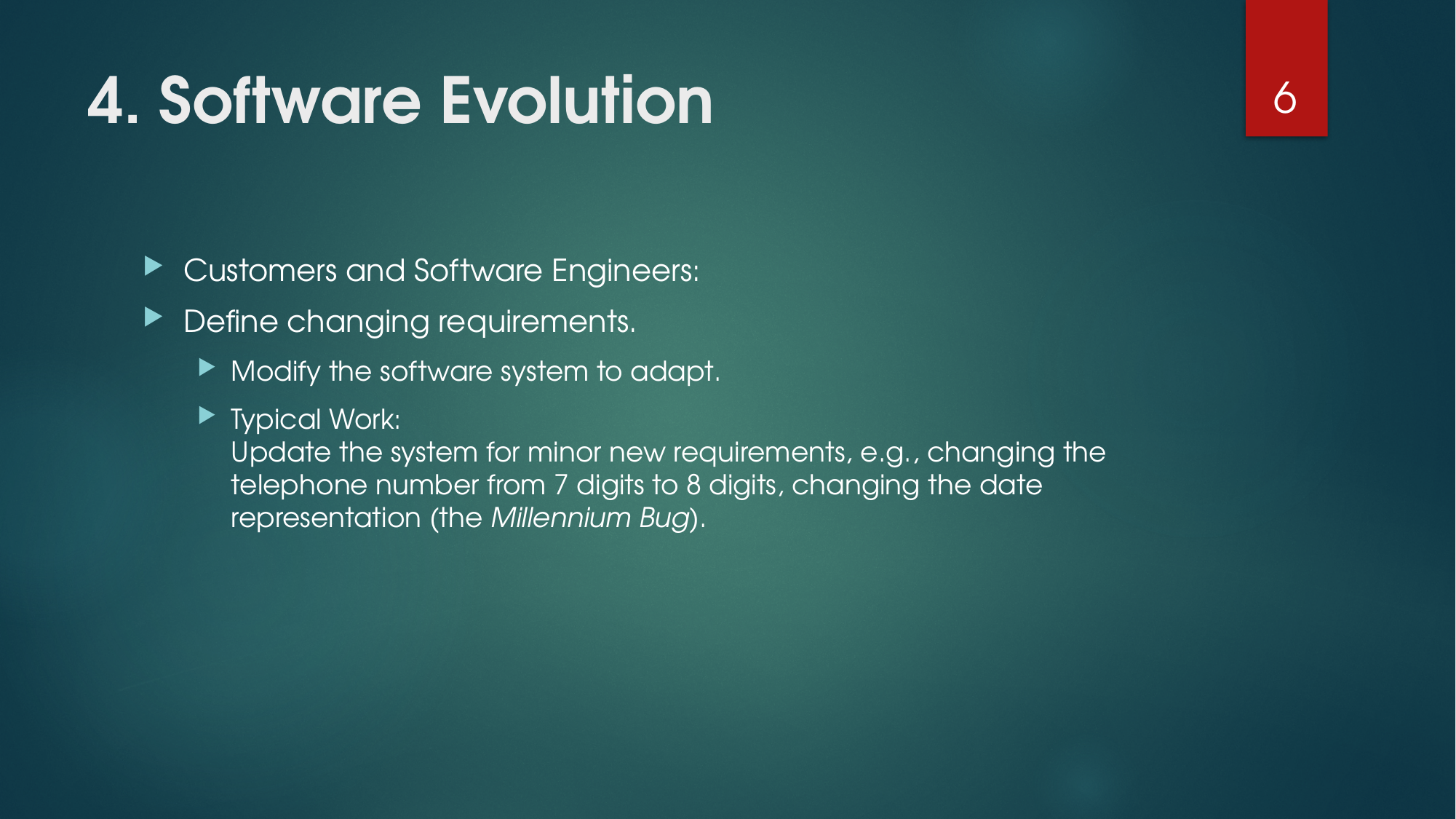

6
# 4. Software Evolution
Customers and Software Engineers:
Define changing requirements.
Modify the software system to adapt.
Typical Work:
Update the system for minor new requirements, e.g., changing the telephone number from 7 digits to 8 digits, changing the date representation (the Millennium Bug).